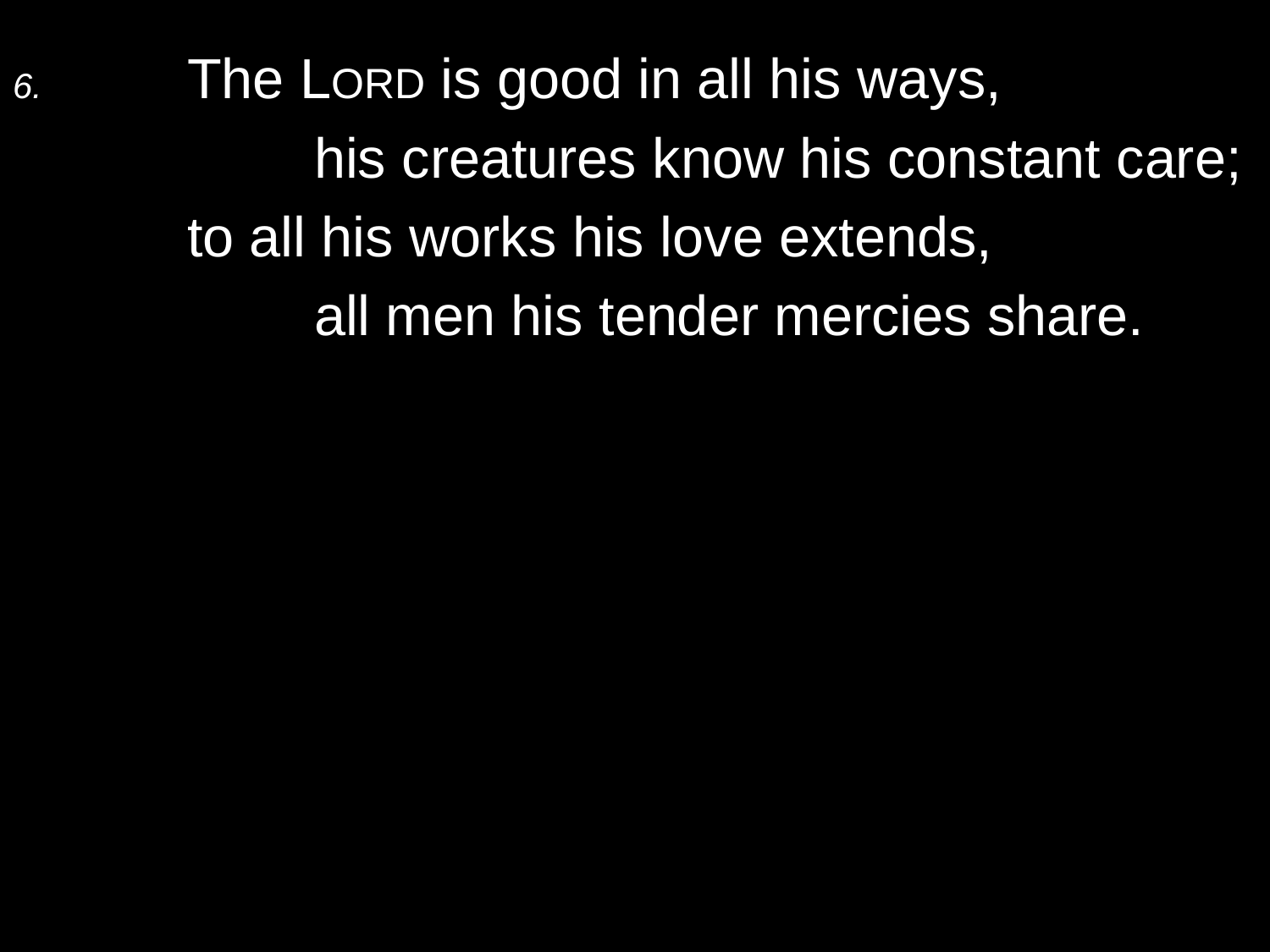

6.	The Lord is good in all his ways,
		his creatures know his constant care;
	to all his works his love extends,
		all men his tender mercies share.